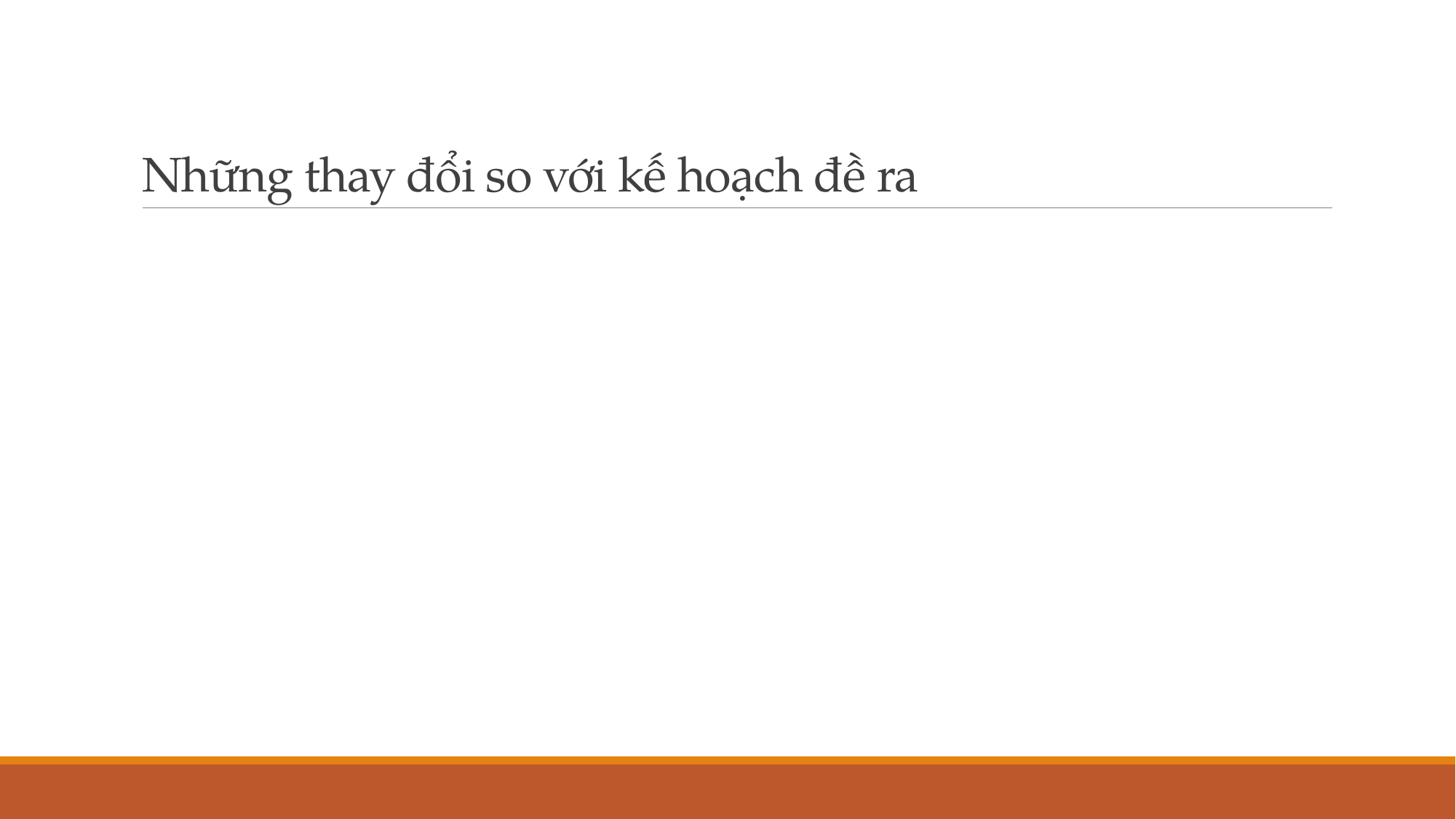

# Những thay đổi so với kế hoạch đề ra